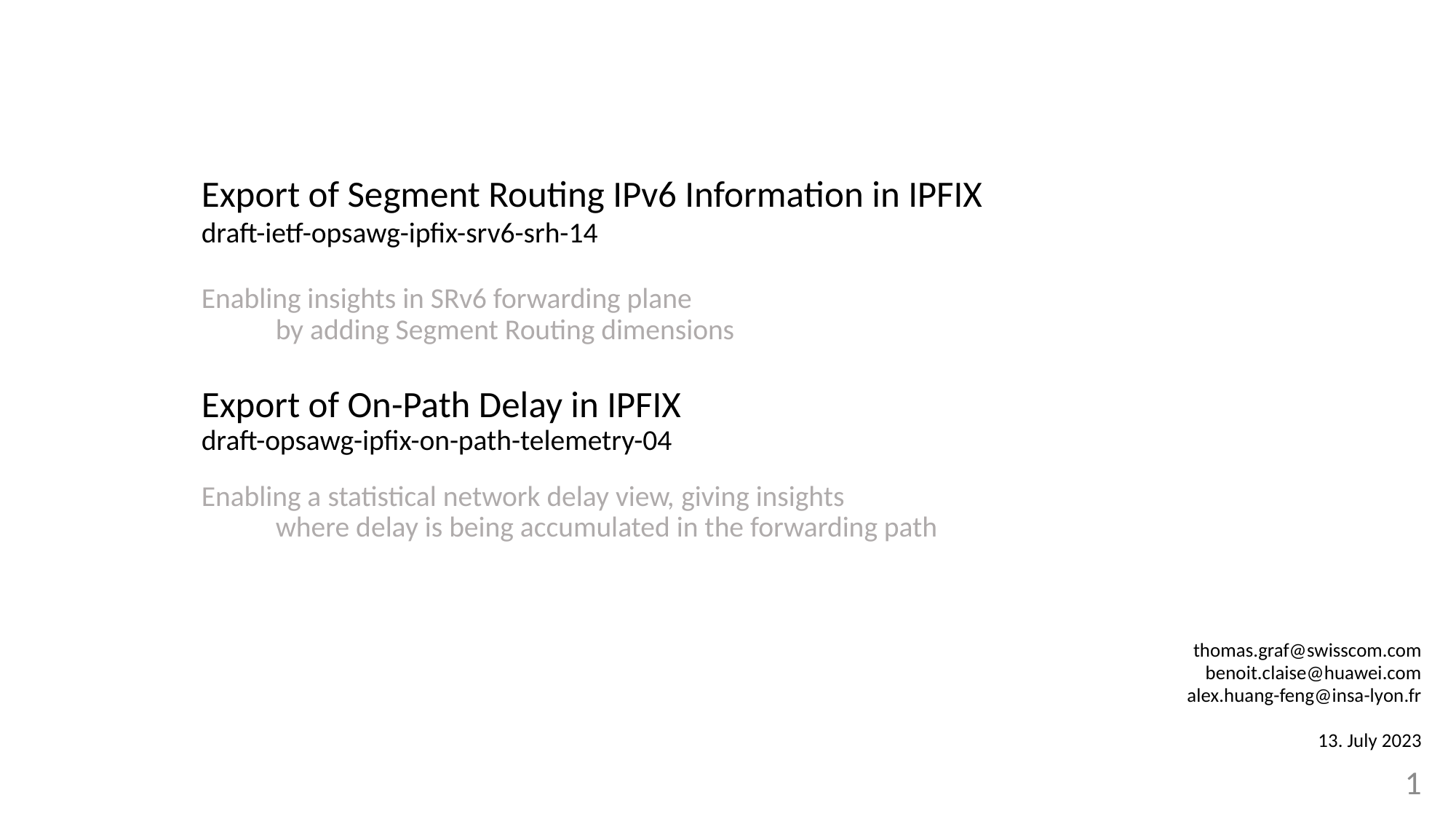

Export of Segment Routing IPv6 Information in IPFIX
draft-ietf-opsawg-ipfix-srv6-srh-14

Enabling insights in SRv6 forwarding plane
		by adding Segment Routing dimensions

Export of On-Path Delay in IPFIX
draft-opsawg-ipfix-on-path-telemetry-04

Enabling a statistical network delay view, giving insights
	where delay is being accumulated in the forwarding path
thomas.graf@swisscom.com
benoit.claise@huawei.com
alex.huang-feng@insa-lyon.fr

13. July 2023

1